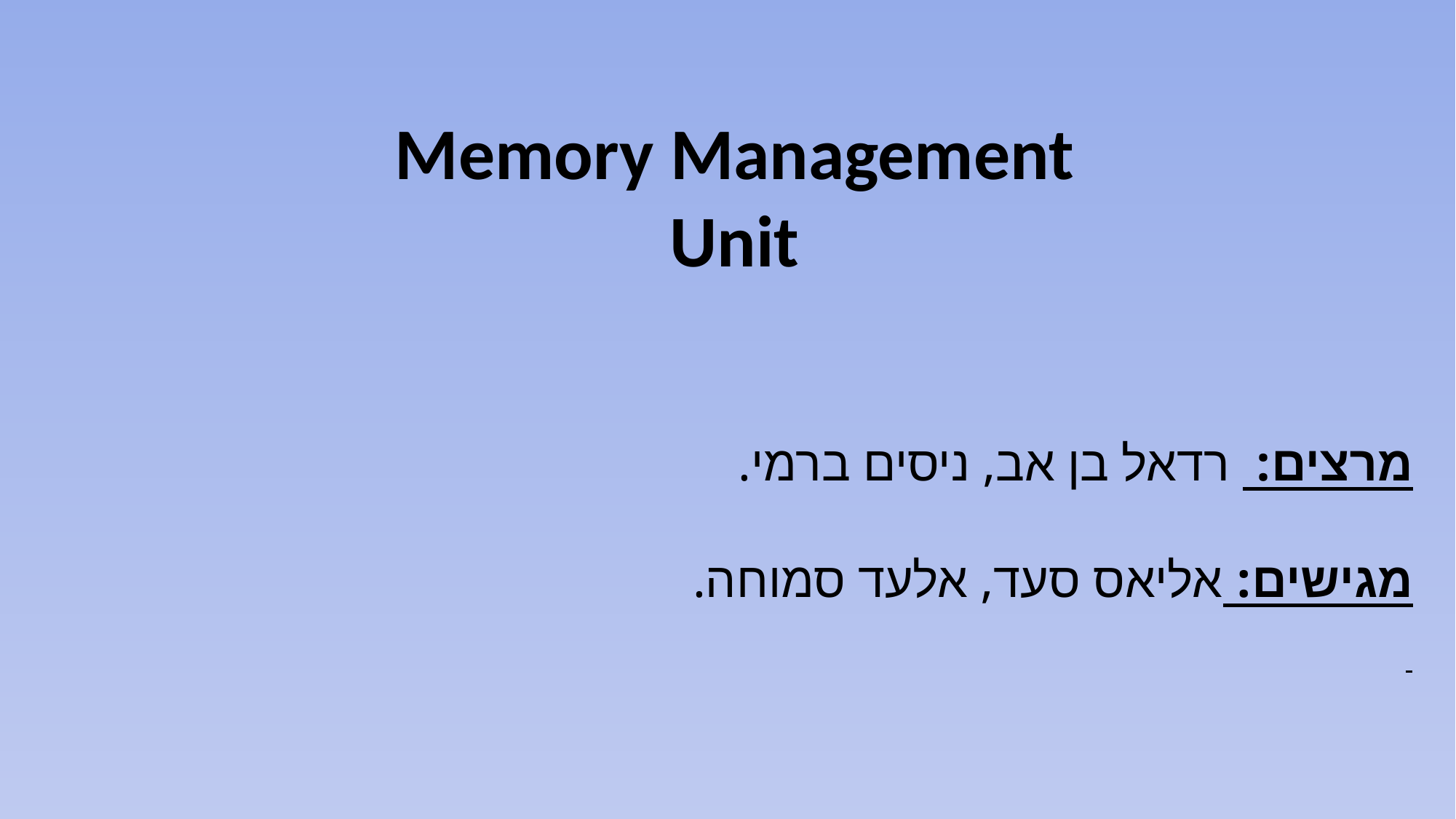

Memory Management Unit

מרצים:  רדאל בן אב, ניסים ברמי.

מגישים: אליאס סעד, אלעד סמוחה.